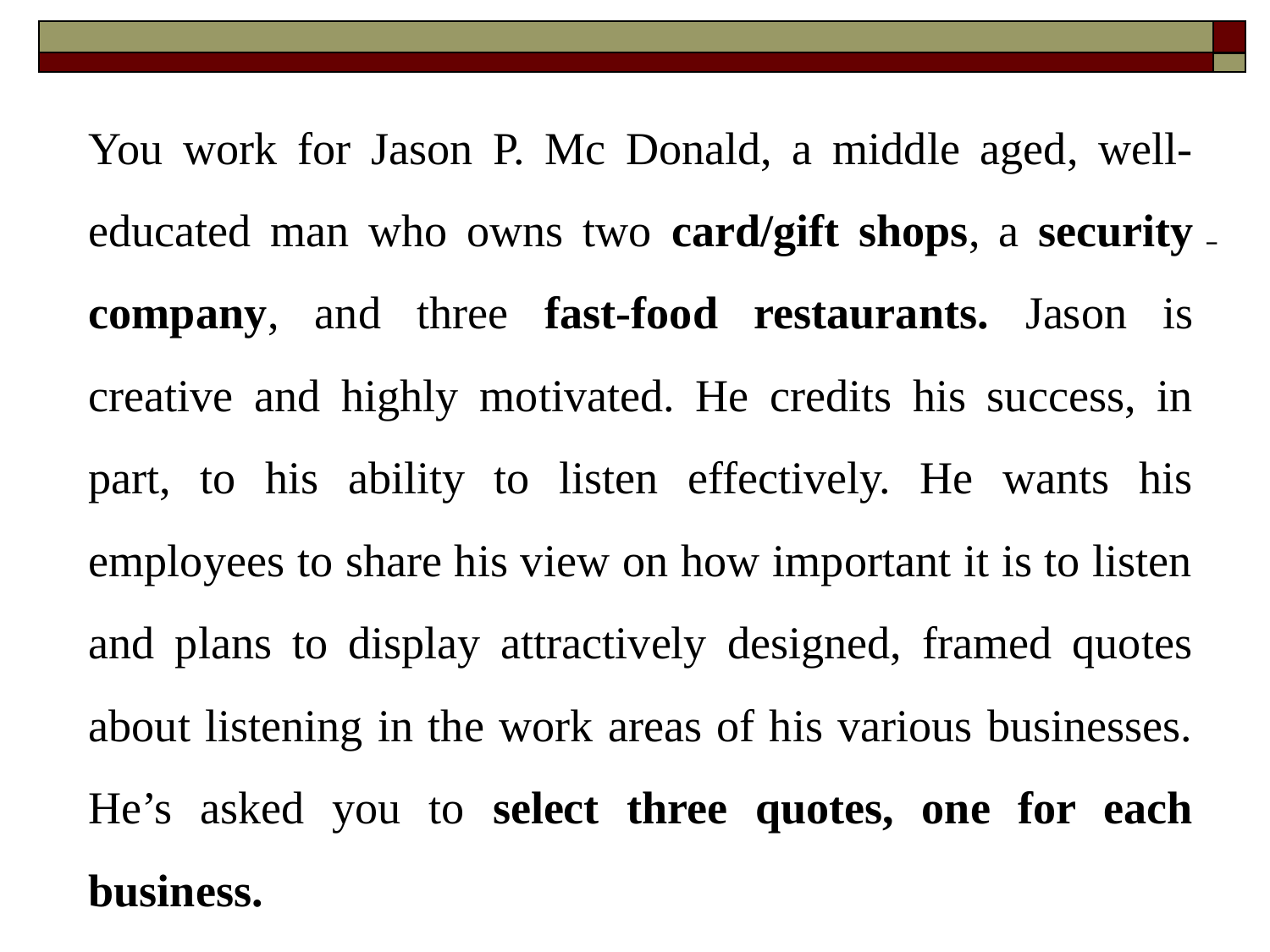

You work for Jason P. Mc Donald, a middle aged, well-educated man who owns two card/gift shops, a security company, and three fast-food restaurants. Jason is creative and highly motivated. He credits his success, in part, to his ability to listen effectively. He wants his employees to share his view on how important it is to listen and plans to display attractively designed, framed quotes about listening in the work areas of his various businesses. He’s asked you to select three quotes, one for each business.